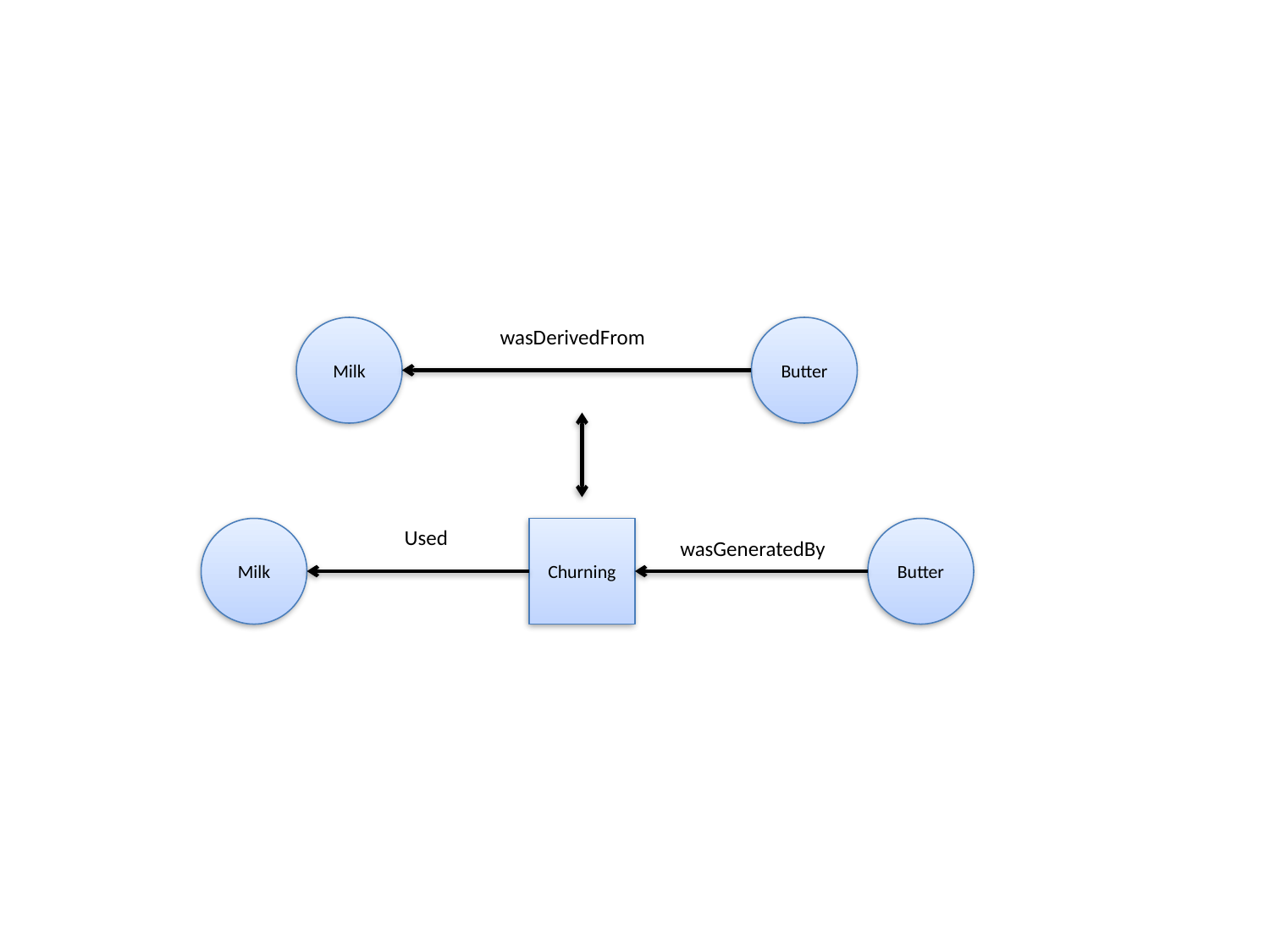

Milk
wasDerivedFrom
Butter
Milk
Used
Churning
Butter
wasGeneratedBy